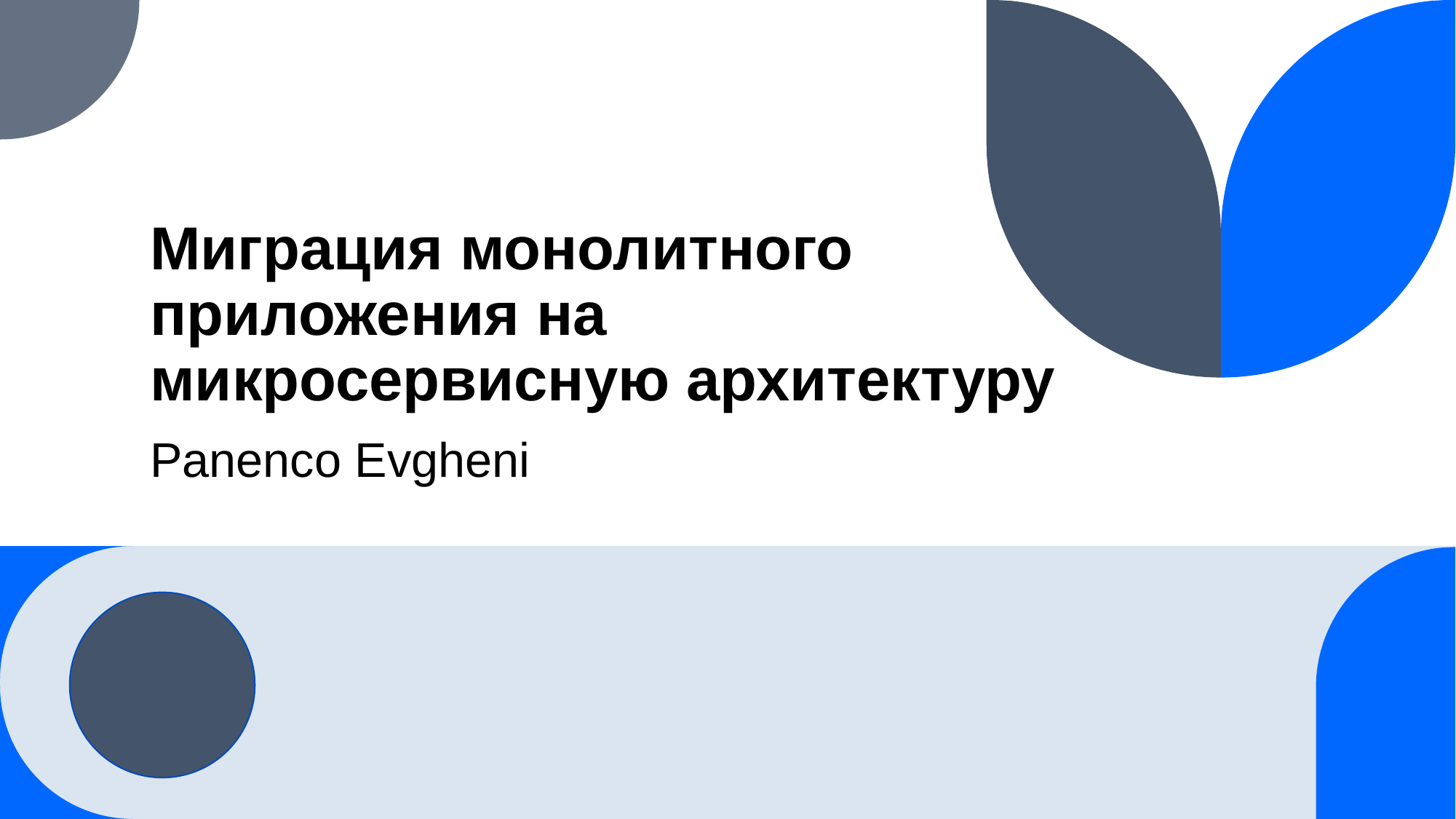

# Миграция монолитного приложения на микросервисную архитектуру
Panenco Evgheni